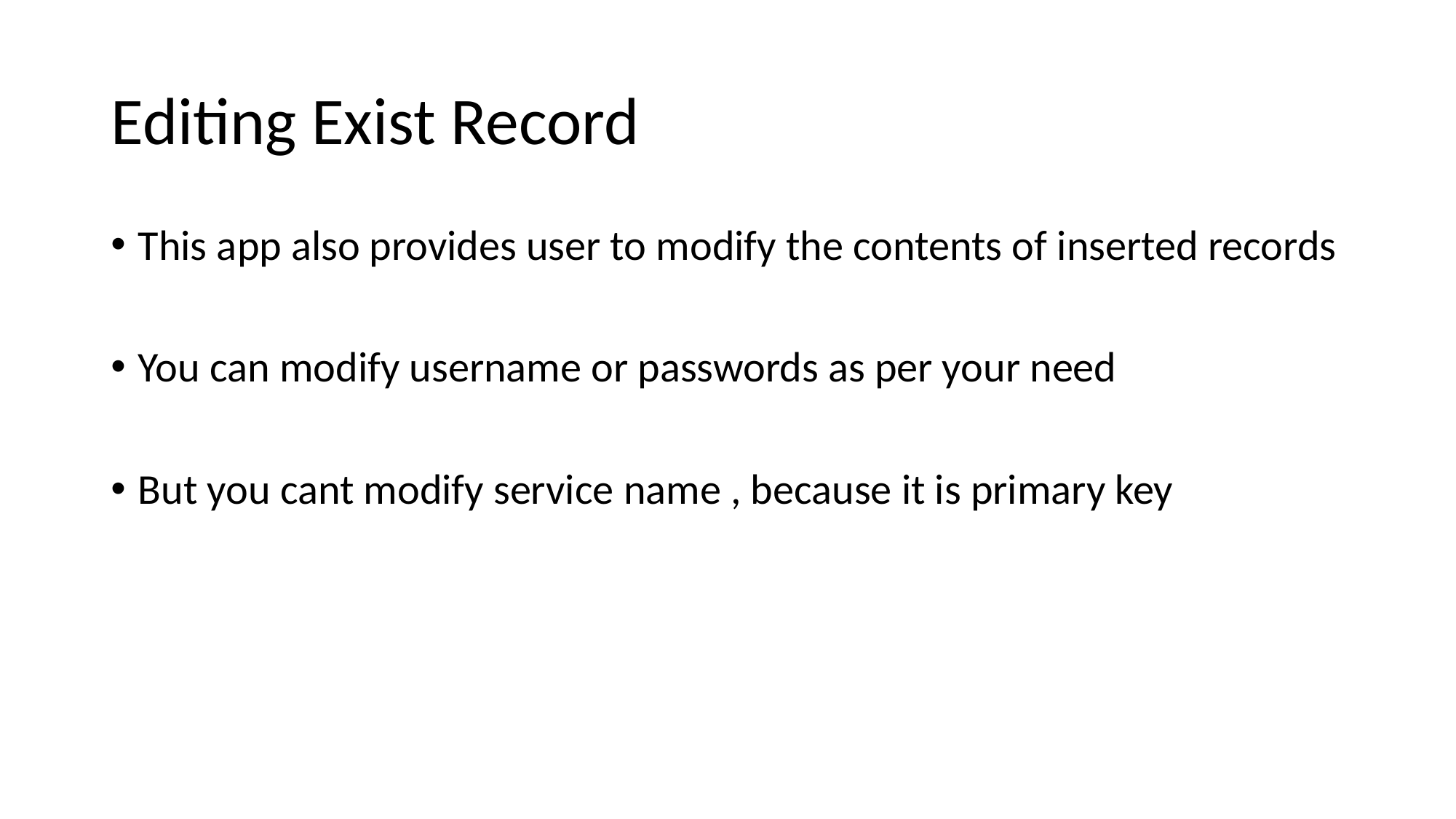

# Editing Exist Record
This app also provides user to modify the contents of inserted records

You can modify username or passwords as per your need

But you cant modify service name , because it is primary key